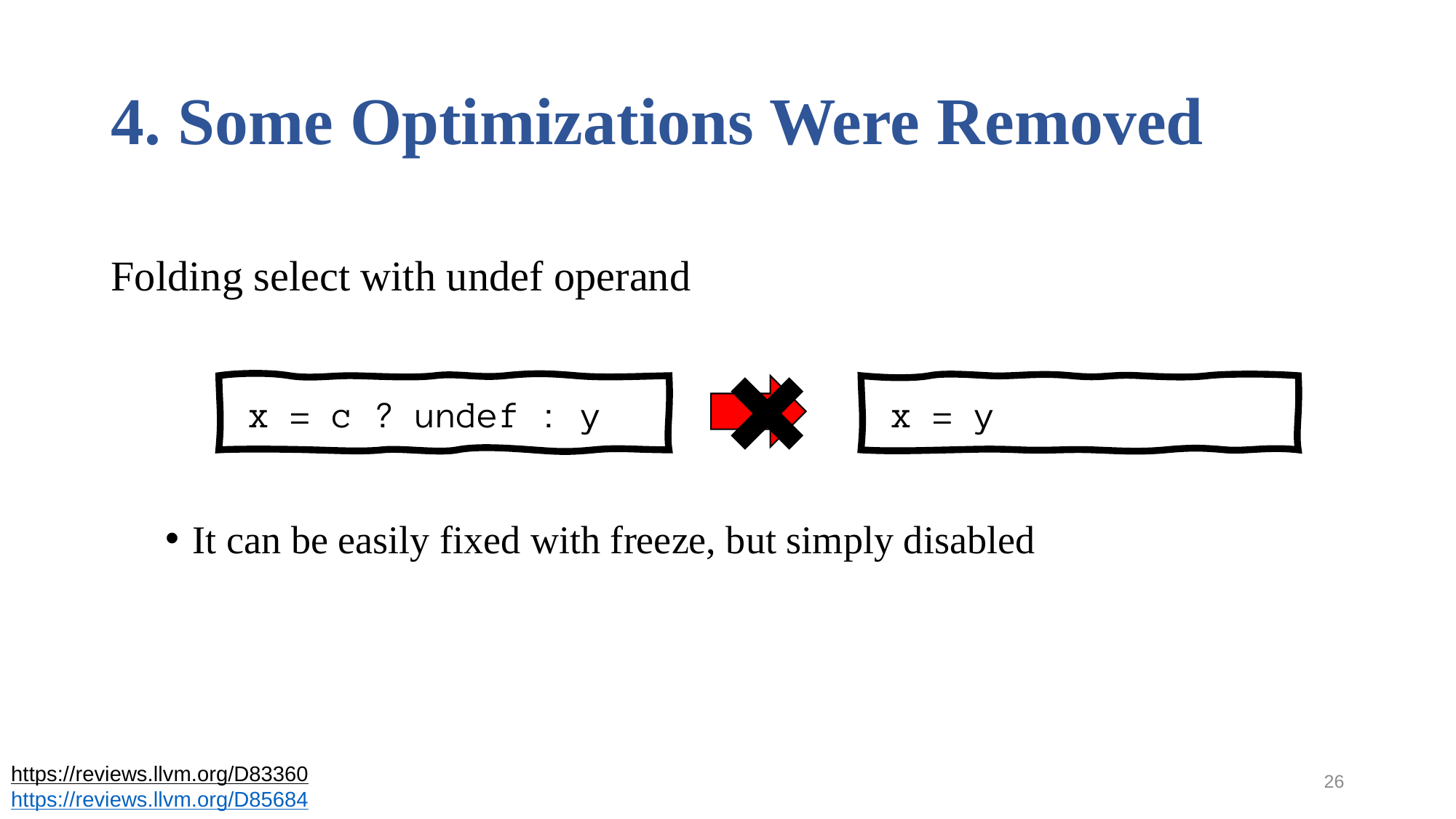

# 4. Some Optimizations Were Removed
Folding select with undef operand

It can be easily fixed with freeze, but simply disabled

 x = c ? undef : y

 x = y
https://reviews.llvm.org/D83360
https://reviews.llvm.org/D85684
26